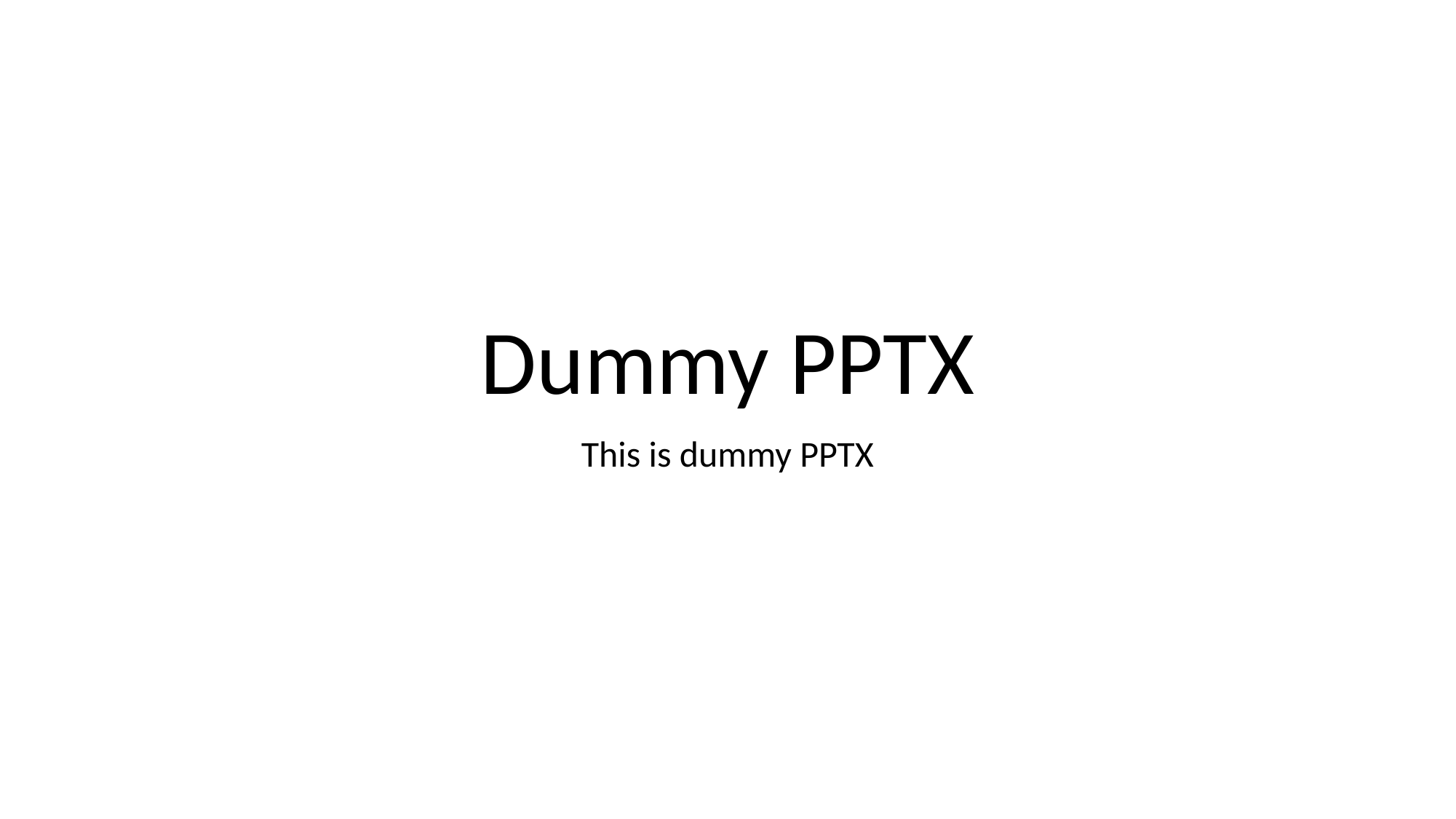

# Dummy PPTX
This is dummy PPTX